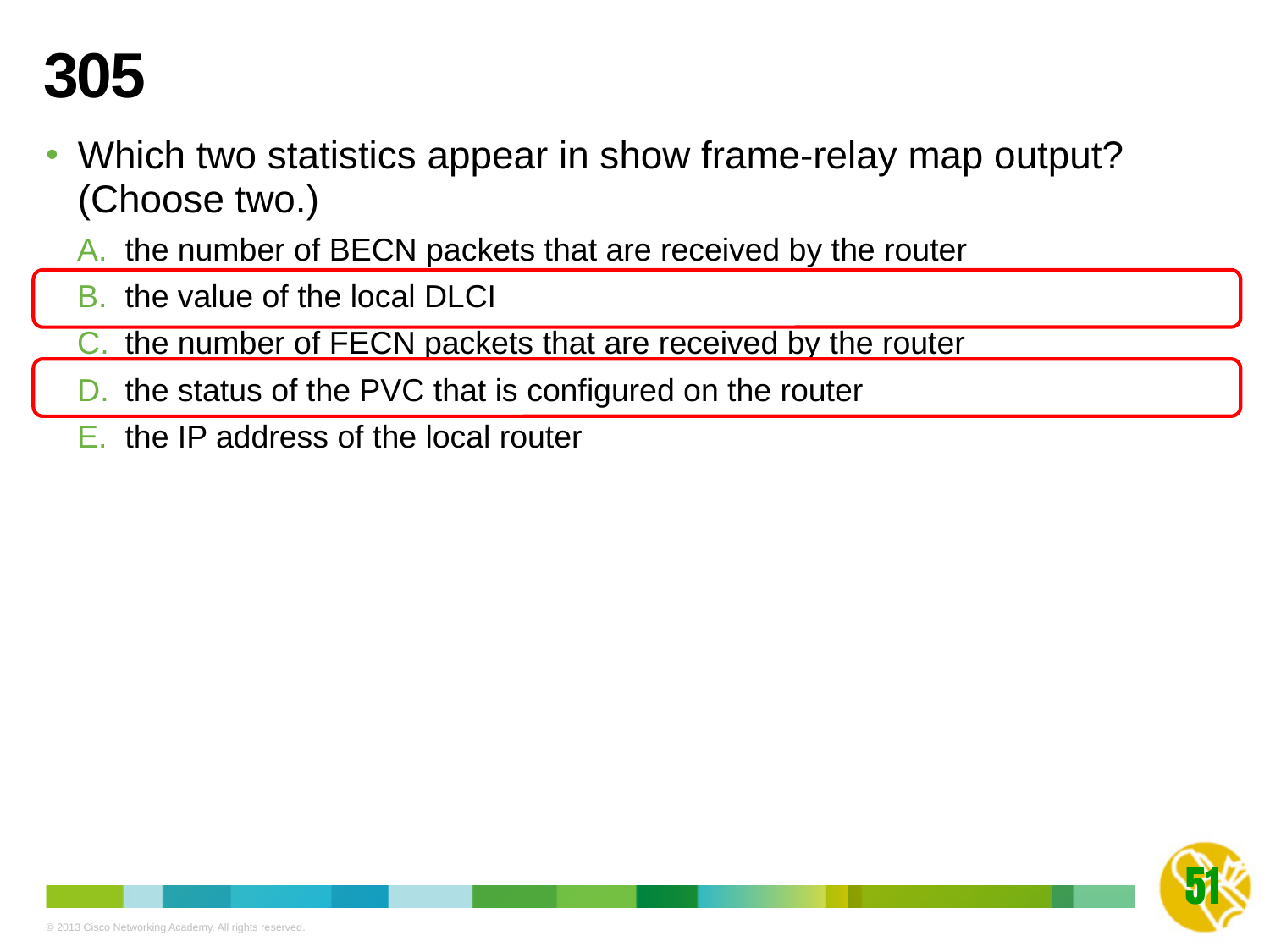

# 305
Which two statistics appear in show frame-relay map output? (Choose two.)
the number of BECN packets that are received by the router
the value of the local DLCI
the number of FECN packets that are received by the router
the status of the PVC that is configured on the router
the IP address of the local router